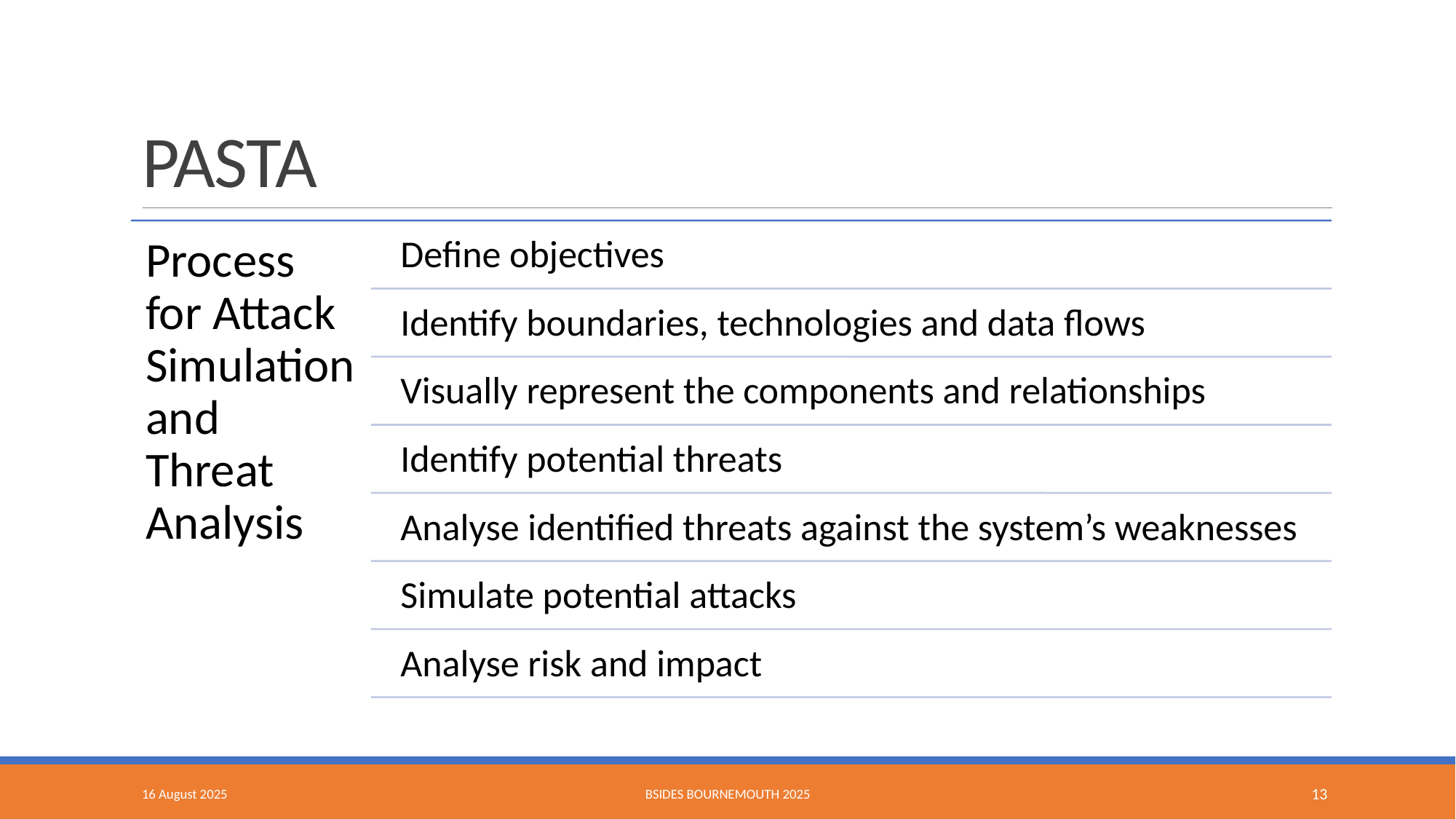

# PASTA
Process for Attack Simulation and Threat Analysis
Define objectives
Identify boundaries, technologies and data flows
Visually represent the components and relationships
Identify potential threats
Analyse identified threats against the system’s weaknesses
Simulate potential attacks
Analyse risk and impact
16 August 2025
BSides Bournemouth 2025
13